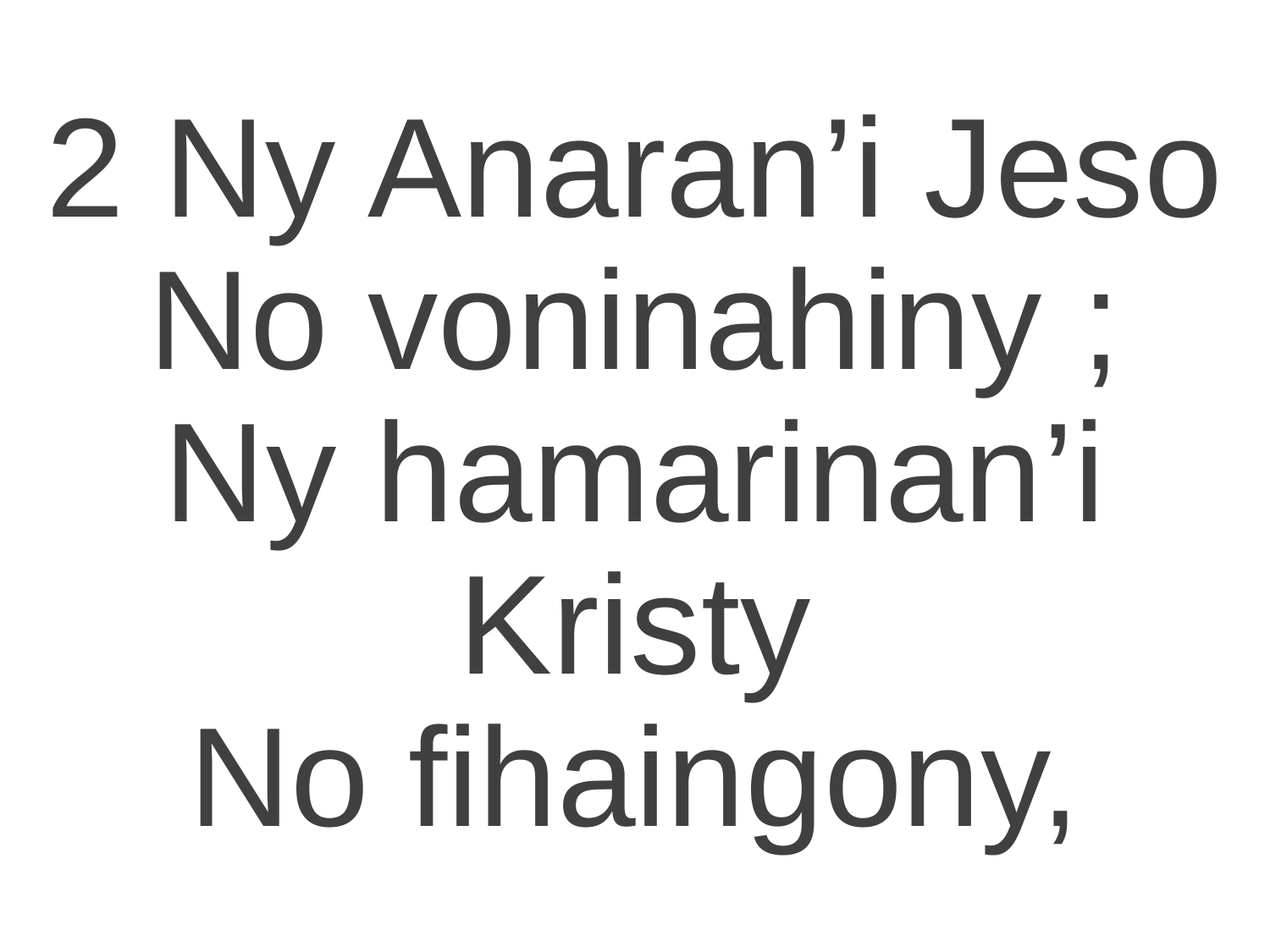

2 Ny Anaran’i Jeso
No voninahiny ;
Ny hamarinan’i Kristy
No fihaingony,